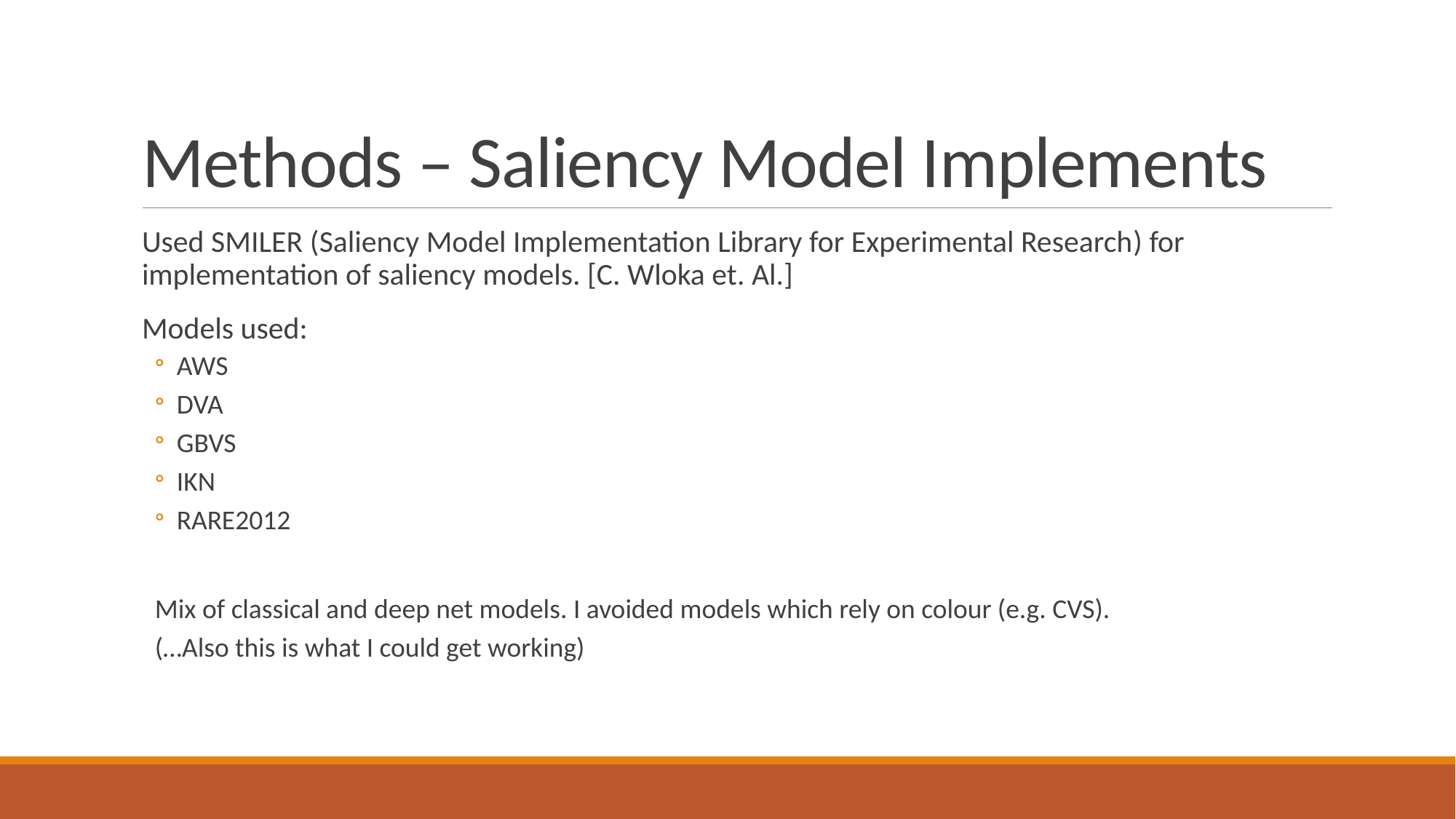

# Methods – Saliency Model Implements
Used SMILER (Saliency Model Implementation Library for Experimental Research) for implementation of saliency models. [C. Wloka et. Al.]
Models used:
AWS
DVA
GBVS
IKN
RARE2012

Mix of classical and deep net models. I avoided models which rely on colour (e.g. CVS).
(…Also this is what I could get working)